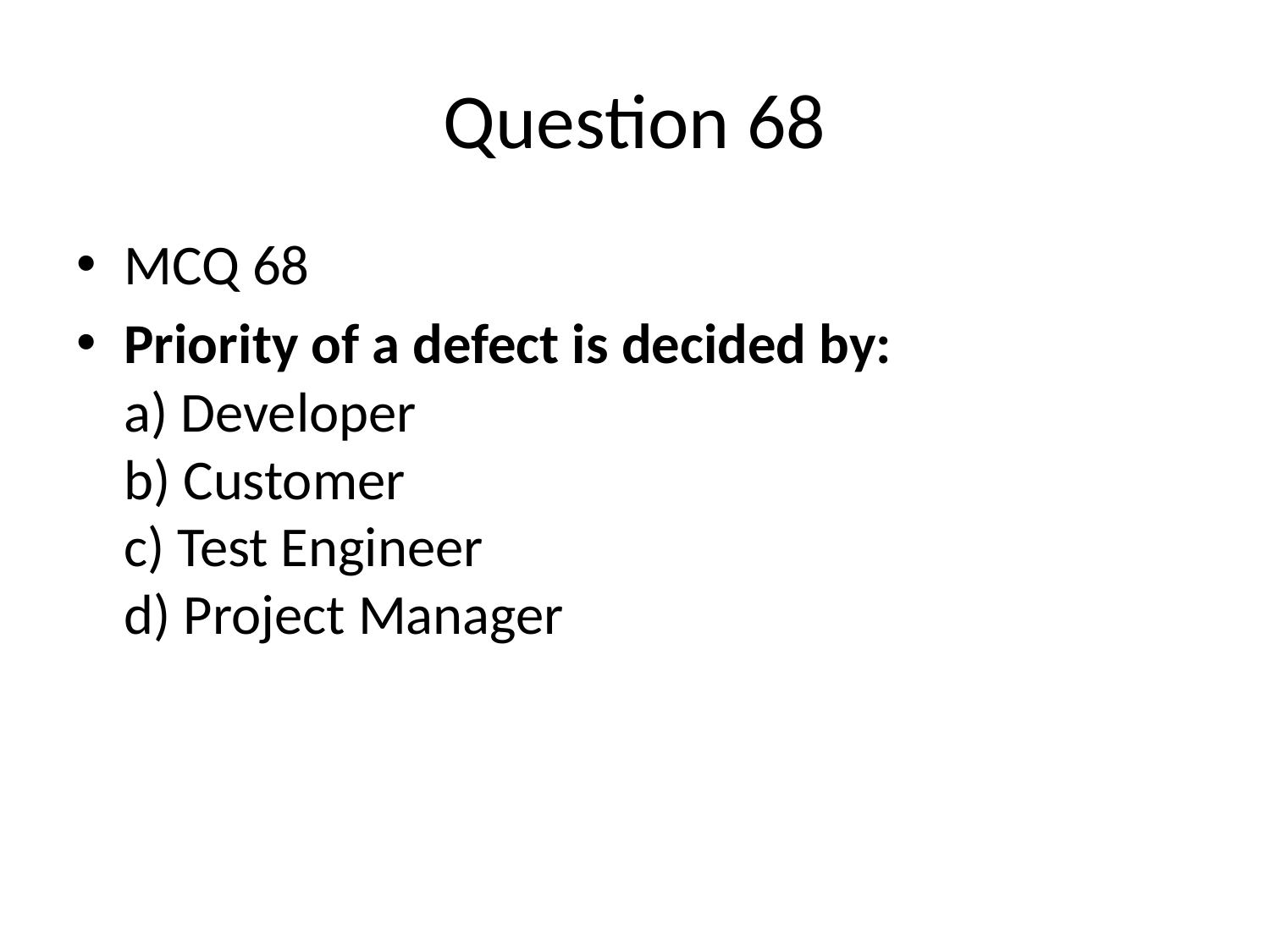

# Question 68
MCQ 68
Priority of a defect is decided by:
a) Developer
b) Customer
c) Test Engineer
d) Project Manager